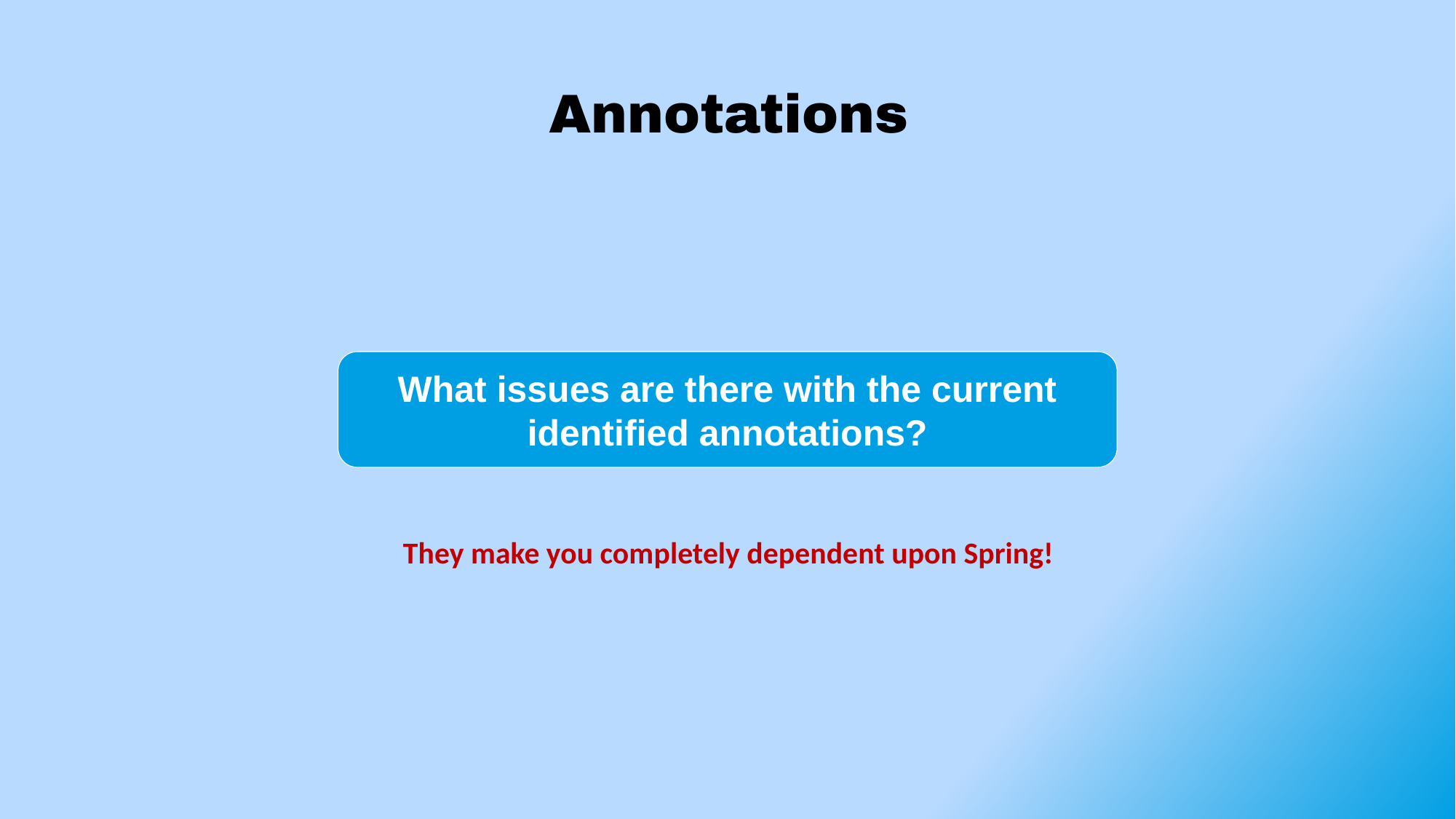

# Annotations
What issues are there with the current identified annotations?
They make you completely dependent upon Spring!